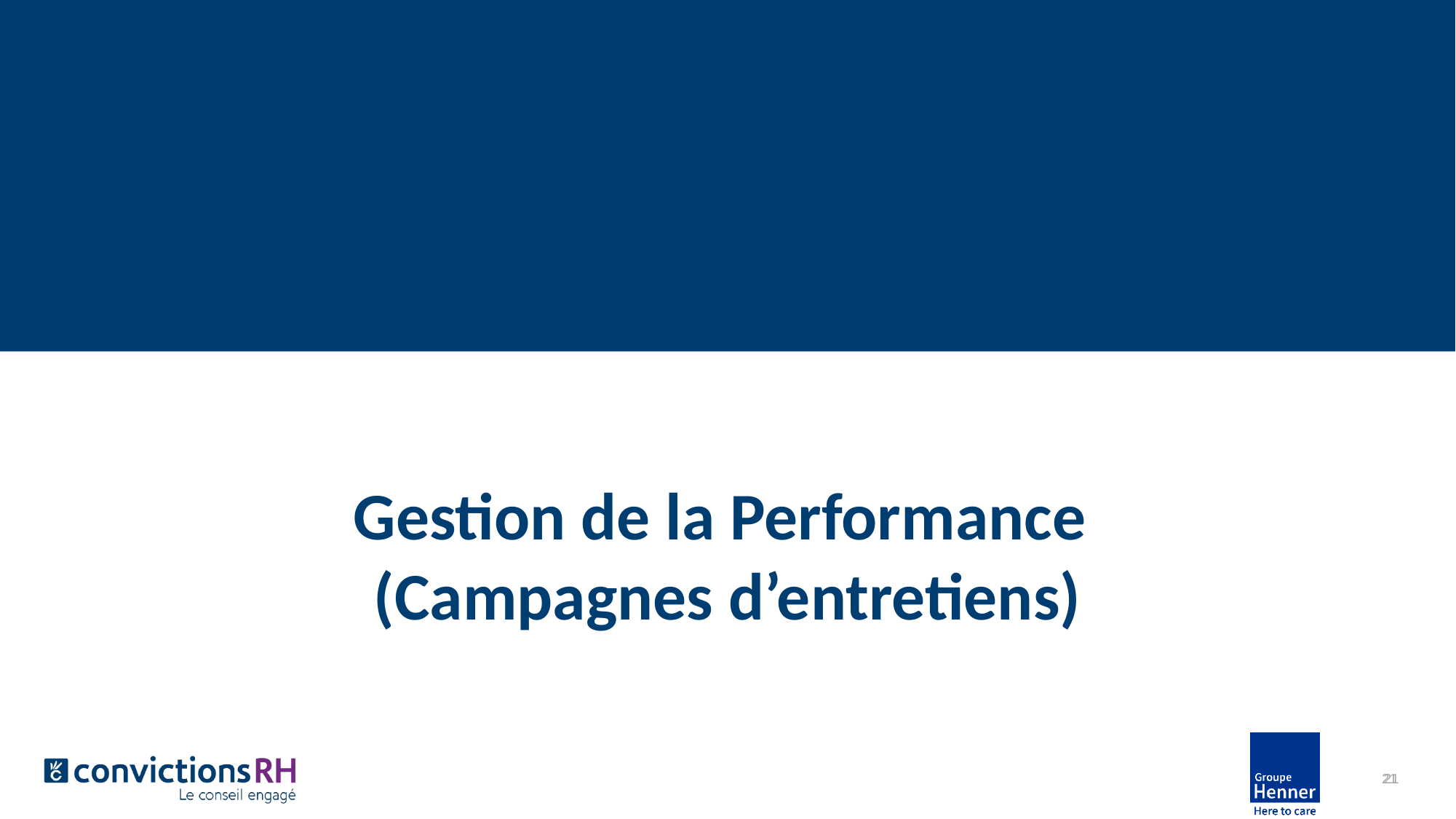

#

Gestion de la Performance
(Campagnes d’entretiens)
21
21